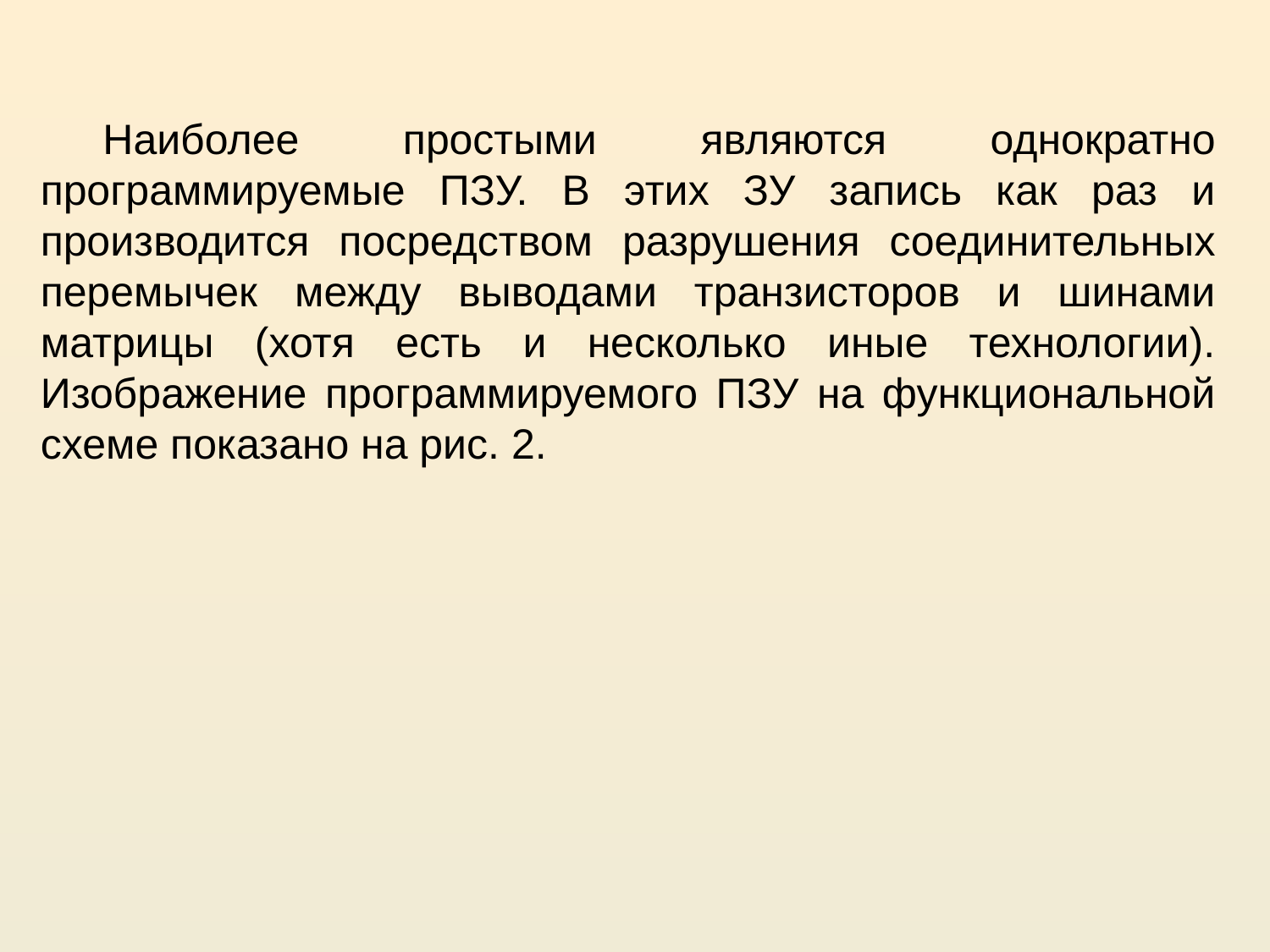

Наиболее простыми являются однократно программируемые ПЗУ. В этих ЗУ запись как раз и производится посредством разрушения соединительных перемычек между выводами транзисторов и шинами матрицы (хотя есть и несколько иные технологии). Изображение программируемого ПЗУ на функциональной схеме показано на рис. 2.